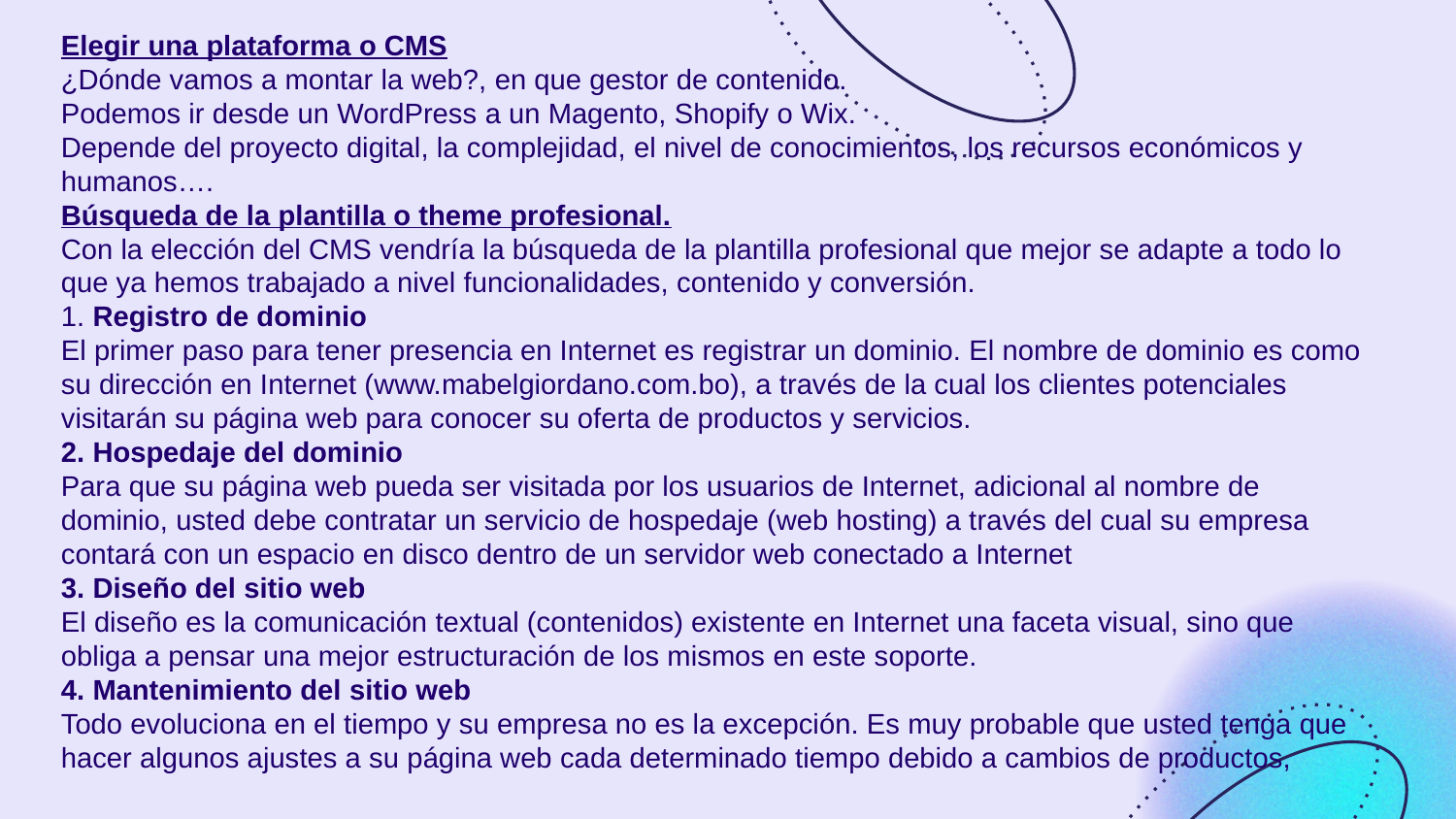

Elegir una plataforma o CMS
¿Dónde vamos a montar la web?, en que gestor de contenido.
Podemos ir desde un WordPress a un Magento, Shopify o Wix.
Depende del proyecto digital, la complejidad, el nivel de conocimientos, los recursos económicos y humanos….
Búsqueda de la plantilla o theme profesional.
Con la elección del CMS vendría la búsqueda de la plantilla profesional que mejor se adapte a todo lo que ya hemos trabajado a nivel funcionalidades, contenido y conversión.
1. Registro de dominio
El primer paso para tener presencia en Internet es registrar un dominio. El nombre de dominio es como su dirección en Internet (www.mabelgiordano.com.bo), a través de la cual los clientes potenciales visitarán su página web para conocer su oferta de productos y servicios.
2. Hospedaje del dominio
Para que su página web pueda ser visitada por los usuarios de Internet, adicional al nombre de dominio, usted debe contratar un servicio de hospedaje (web hosting) a través del cual su empresa contará con un espacio en disco dentro de un servidor web conectado a Internet
3. Diseño del sitio web
El diseño es la comunicación textual (contenidos) existente en Internet una faceta visual, sino que obliga a pensar una mejor estructuración de los mismos en este soporte.
4. Mantenimiento del sitio web
Todo evoluciona en el tiempo y su empresa no es la excepción. Es muy probable que usted tenga que hacer algunos ajustes a su página web cada determinado tiempo debido a cambios de productos,